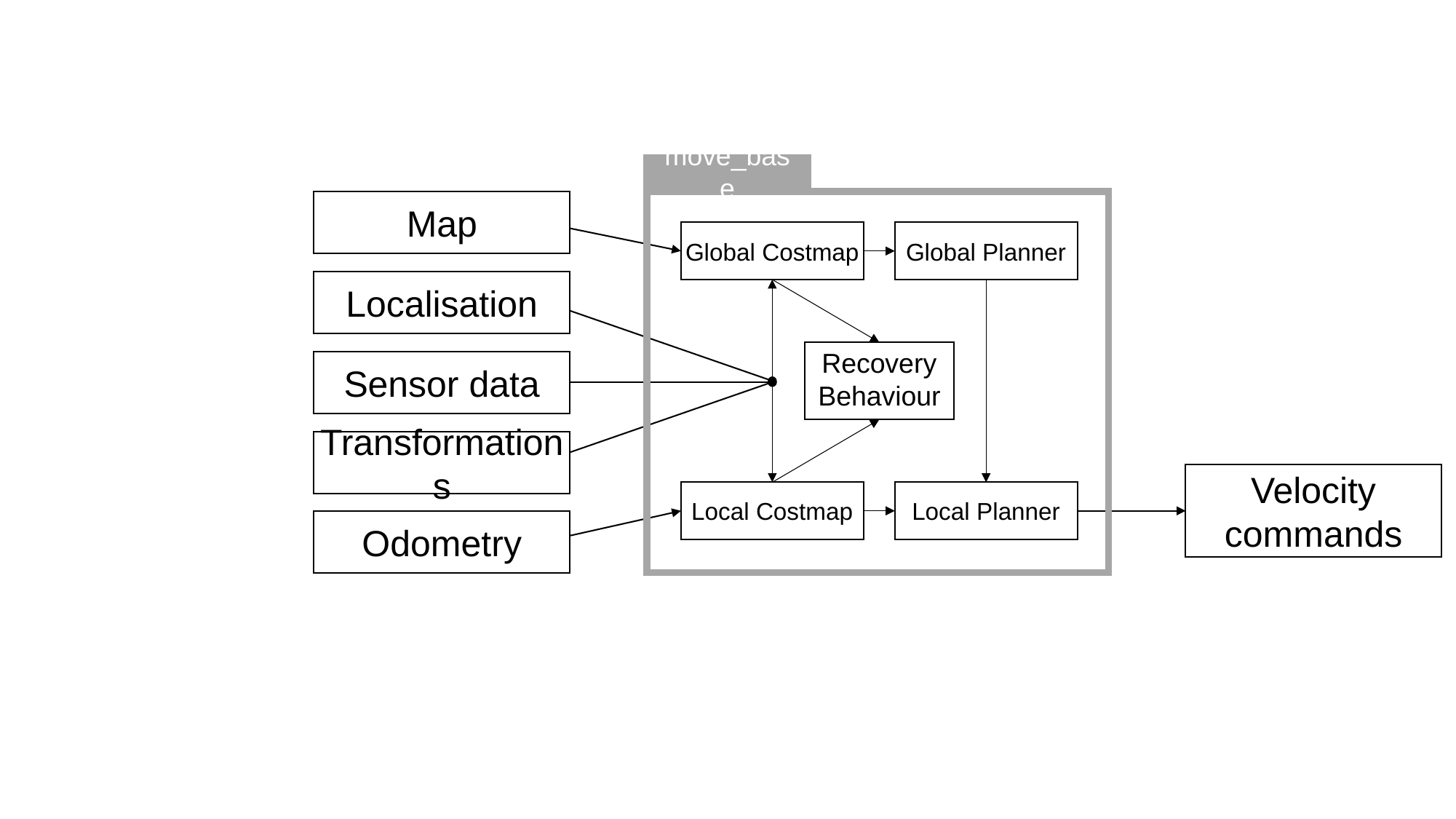

move_base
Map

Global Costmap
Global Planner
Localisation
Recovery
Behaviour
Sensor data
Transformations
Velocity
commands
Local Costmap
Local Planner
Odometry